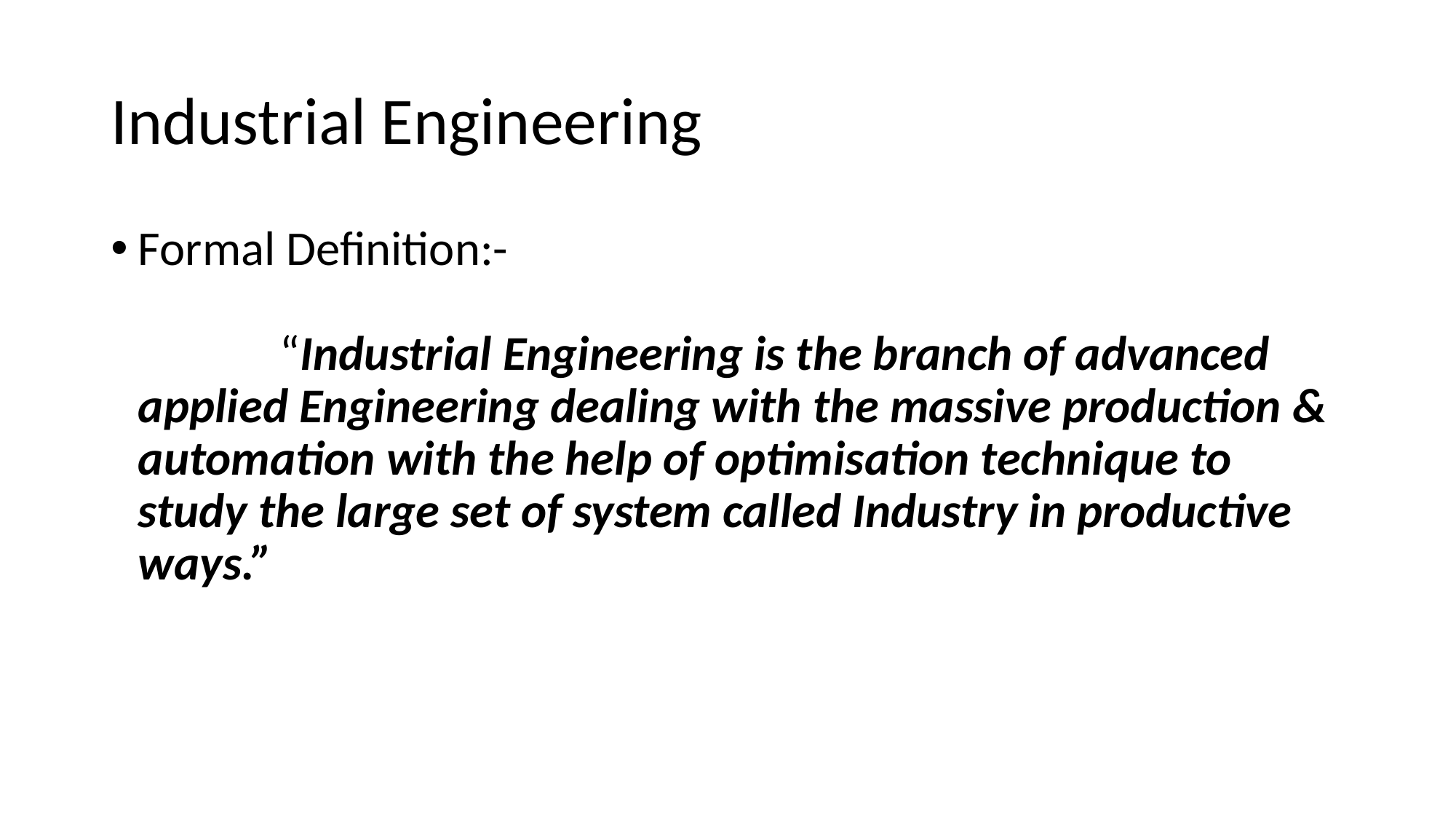

# Industrial Engineering
Formal Definition:-
             “Industrial Engineering is the branch of advanced applied Engineering dealing with the massive production & automation with the help of optimisation technique to study the large set of system called Industry in productive ways.”